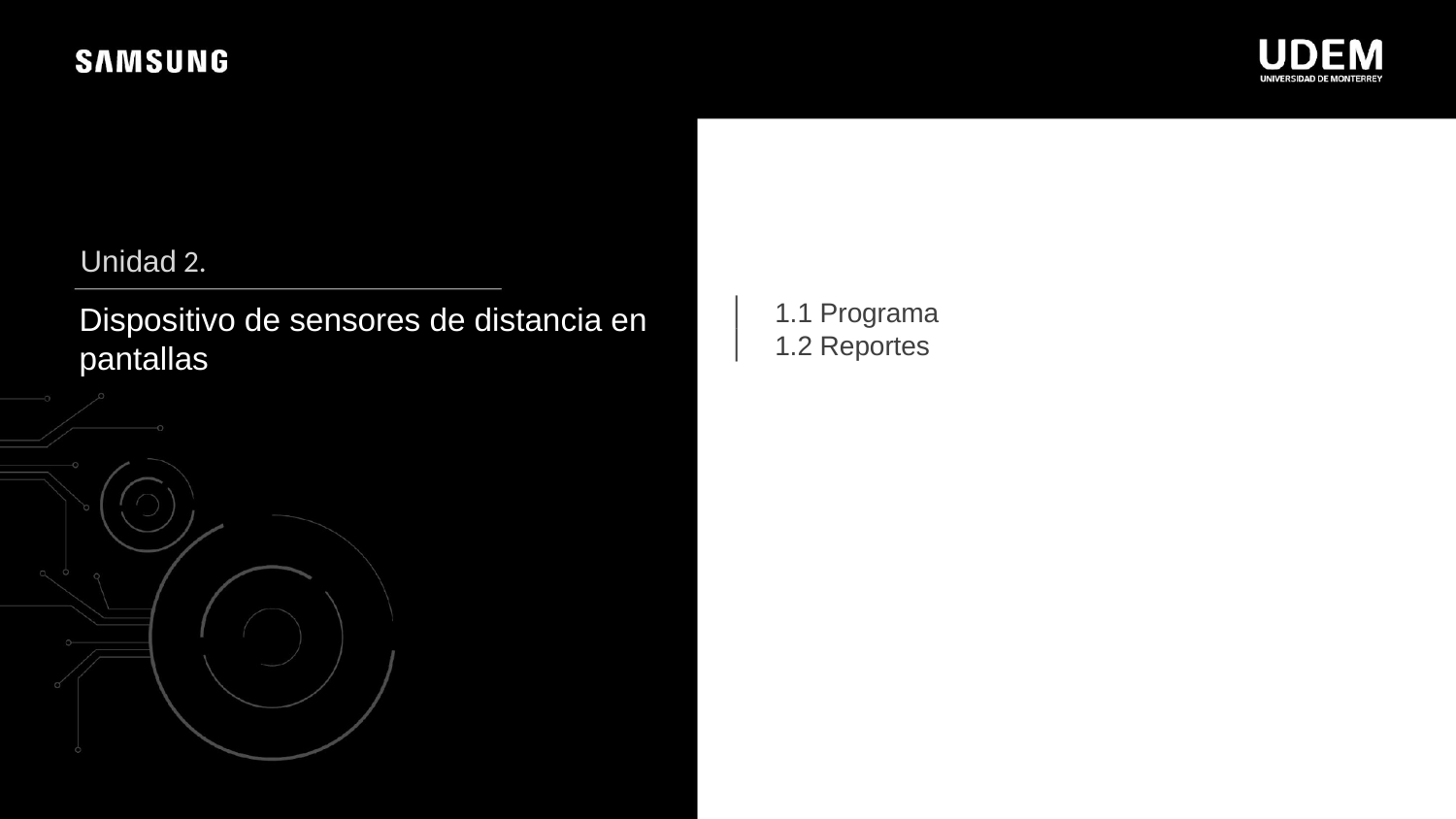

Unidad 2.
1.1 Programa
1.2 Reportes

Dispositivo de sensores de distancia en pantallas